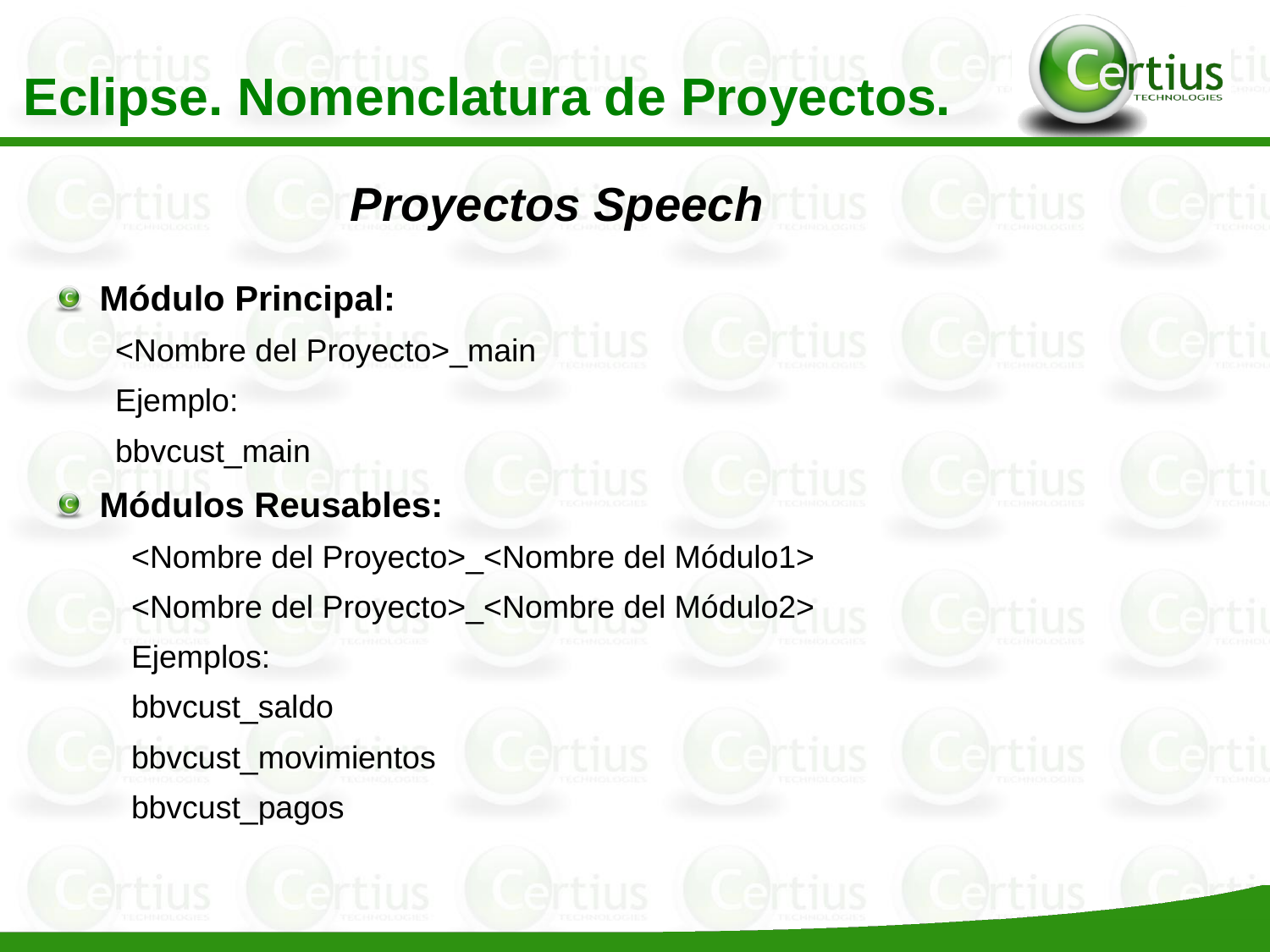

Eclipse. Nomenclatura de Proyectos.
Proyectos Speech
Módulo Principal:
<Nombre del Proyecto>_main
Ejemplo:
bbvcust_main
Módulos Reusables:
<Nombre del Proyecto>_<Nombre del Módulo1>
<Nombre del Proyecto>_<Nombre del Módulo2>
Ejemplos:
bbvcust_saldo
bbvcust_movimientos
bbvcust_pagos